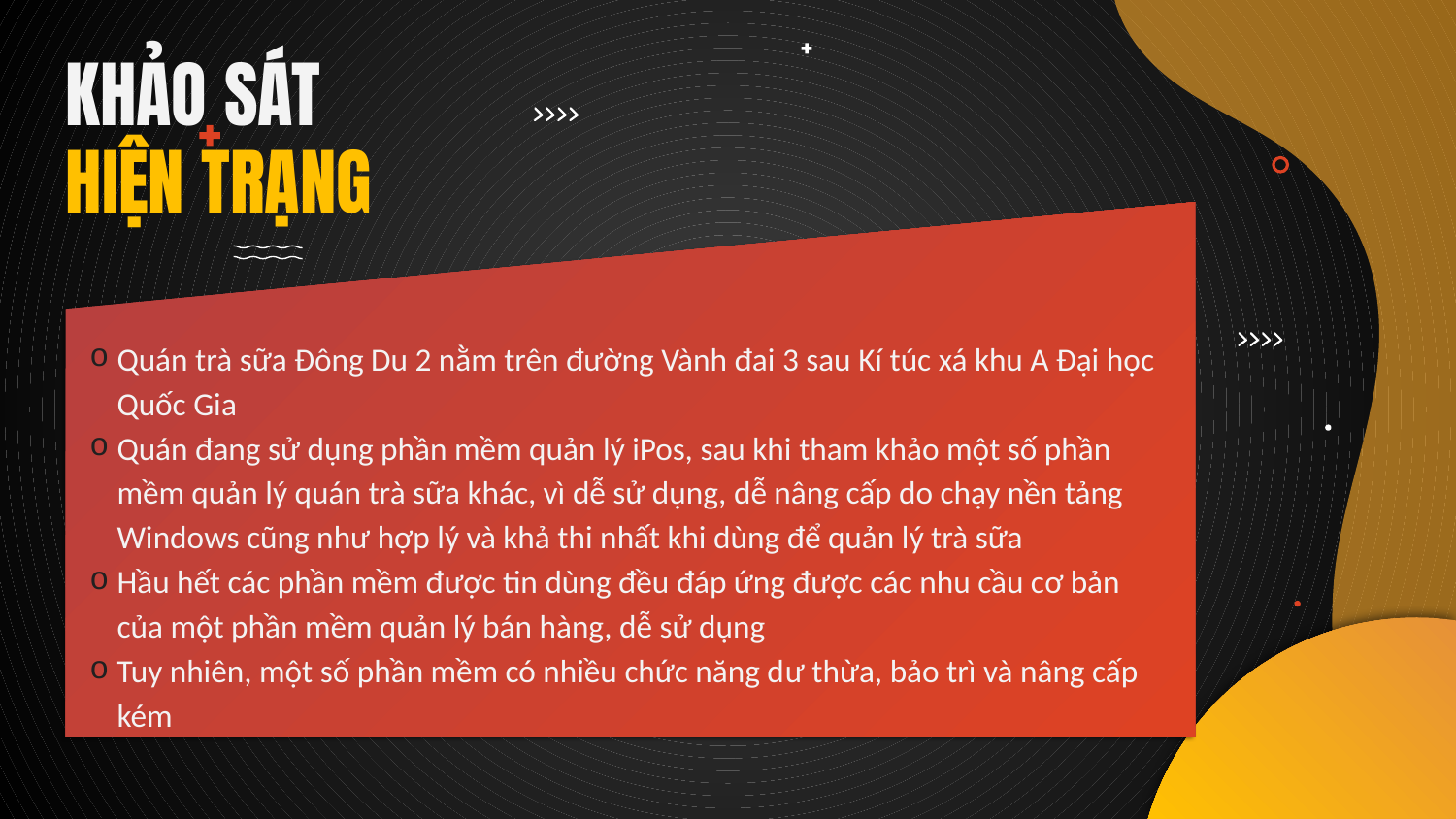

# KHẢO SÁT HIỆN TRẠNG

Quán trà sữa Đông Du 2 nằm trên đường Vành đai 3 sau Kí túc xá khu A Đại học Quốc Gia
Quán đang sử dụng phần mềm quản lý iPos, sau khi tham khảo một số phần mềm quản lý quán trà sữa khác, vì dễ sử dụng, dễ nâng cấp do chạy nền tảng Windows cũng như hợp lý và khả thi nhất khi dùng để quản lý trà sữa
Hầu hết các phần mềm được tin dùng đều đáp ứng được các nhu cầu cơ bản của một phần mềm quản lý bán hàng, dễ sử dụng
Tuy nhiên, một số phần mềm có nhiều chức năng dư thừa, bảo trì và nâng cấp kém